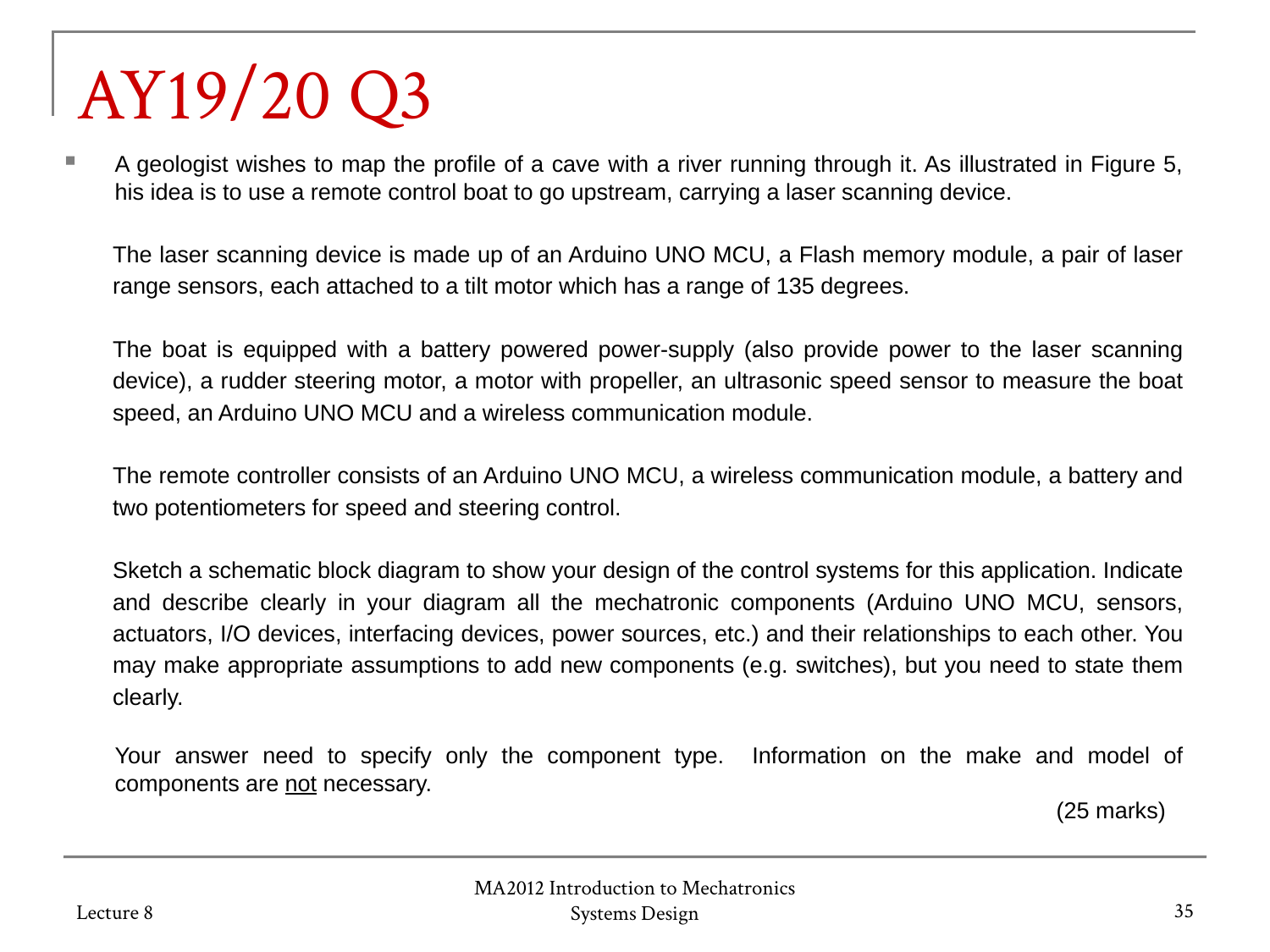

# AY19/20 Q3
A geologist wishes to map the profile of a cave with a river running through it. As illustrated in Figure 5, his idea is to use a remote control boat to go upstream, carrying a laser scanning device.

The laser scanning device is made up of an Arduino UNO MCU, a Flash memory module, a pair of laser range sensors, each attached to a tilt motor which has a range of 135 degrees.

The boat is equipped with a battery powered power-supply (also provide power to the laser scanning device), a rudder steering motor, a motor with propeller, an ultrasonic speed sensor to measure the boat speed, an Arduino UNO MCU and a wireless communication module.

The remote controller consists of an Arduino UNO MCU, a wireless communication module, a battery and two potentiometers for speed and steering control.

Sketch a schematic block diagram to show your design of the control systems for this application. Indicate and describe clearly in your diagram all the mechatronic components (Arduino UNO MCU, sensors, actuators, I/O devices, interfacing devices, power sources, etc.) and their relationships to each other. You may make appropriate assumptions to add new components (e.g. switches), but you need to state them clearly.

Your answer need to specify only the component type.  Information on the make and model of components are not necessary.
(25 marks)

Lecture 8
35
MA2012 Introduction to Mechatronics Systems Design